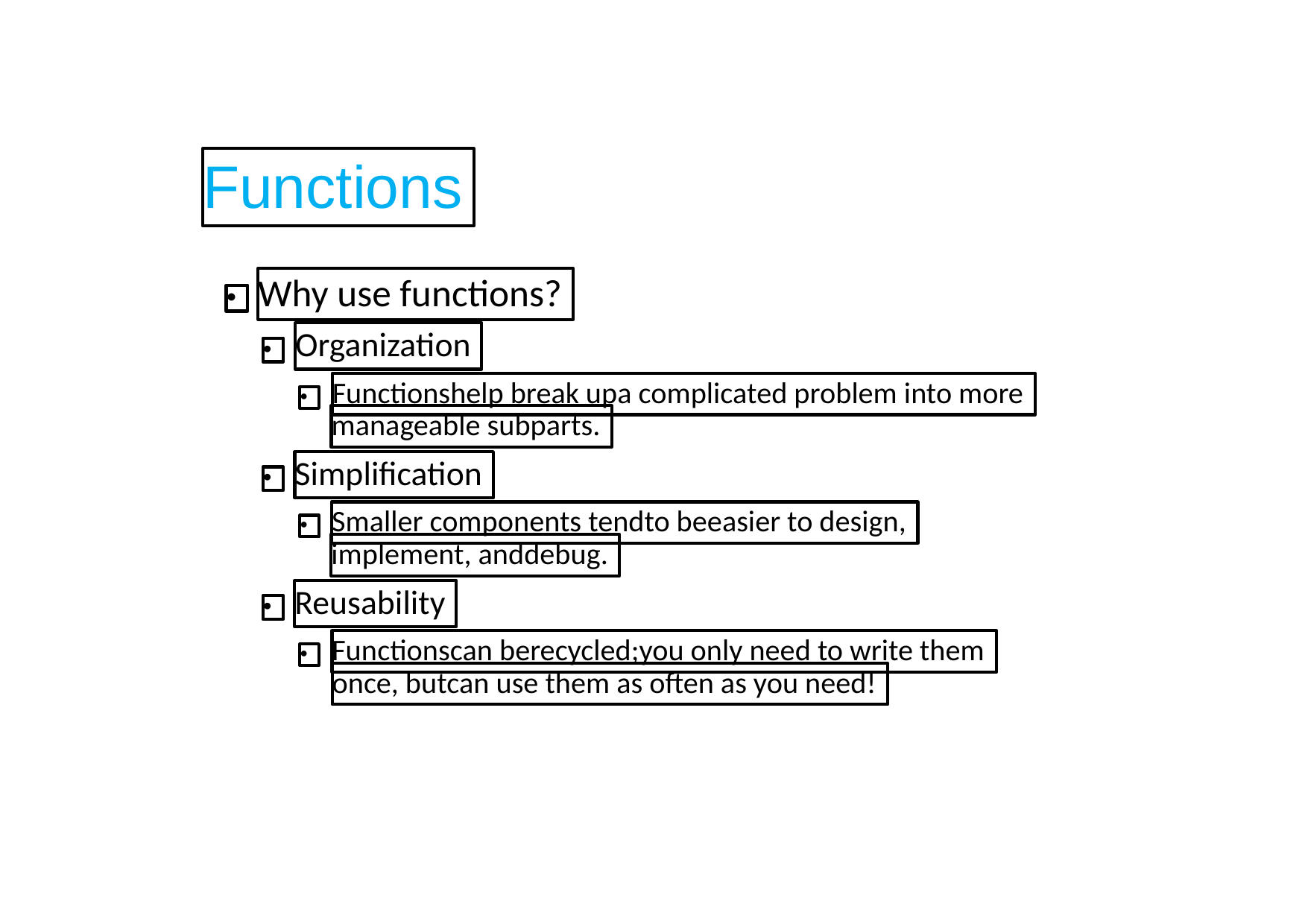

Functions
Why use functions?
●
Organization
●
Functionshelp break upa complicated problem into more
●
manageable subparts.
Simplification
●
Smaller components tendto beeasier to design,
●
implement, anddebug.
Reusability
●
Functionscan berecycled;you only need to write them
●
once, butcan use them as often as you need!